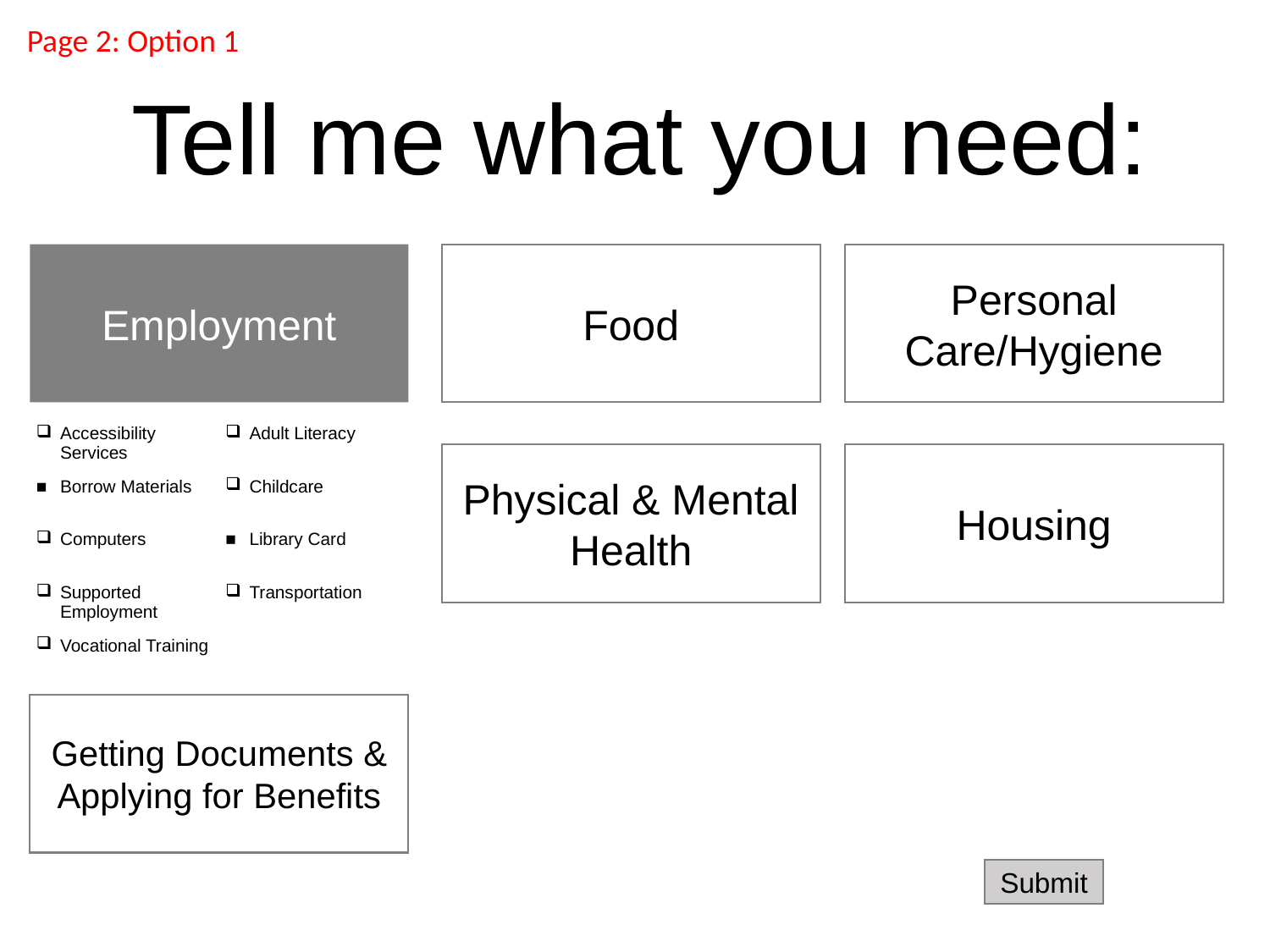

Page 2: Option 1
# Tell me what you need:
Personal Care/Hygiene
Food
Employment
| Accessibility Services | Adult Literacy |
| --- | --- |
| Borrow Materials | Childcare |
| Computers | Library Card |
| Supported Employment | Transportation |
| Vocational Training |  |
Physical & Mental Health
Housing
Getting Documents & Applying for Benefits
Submit